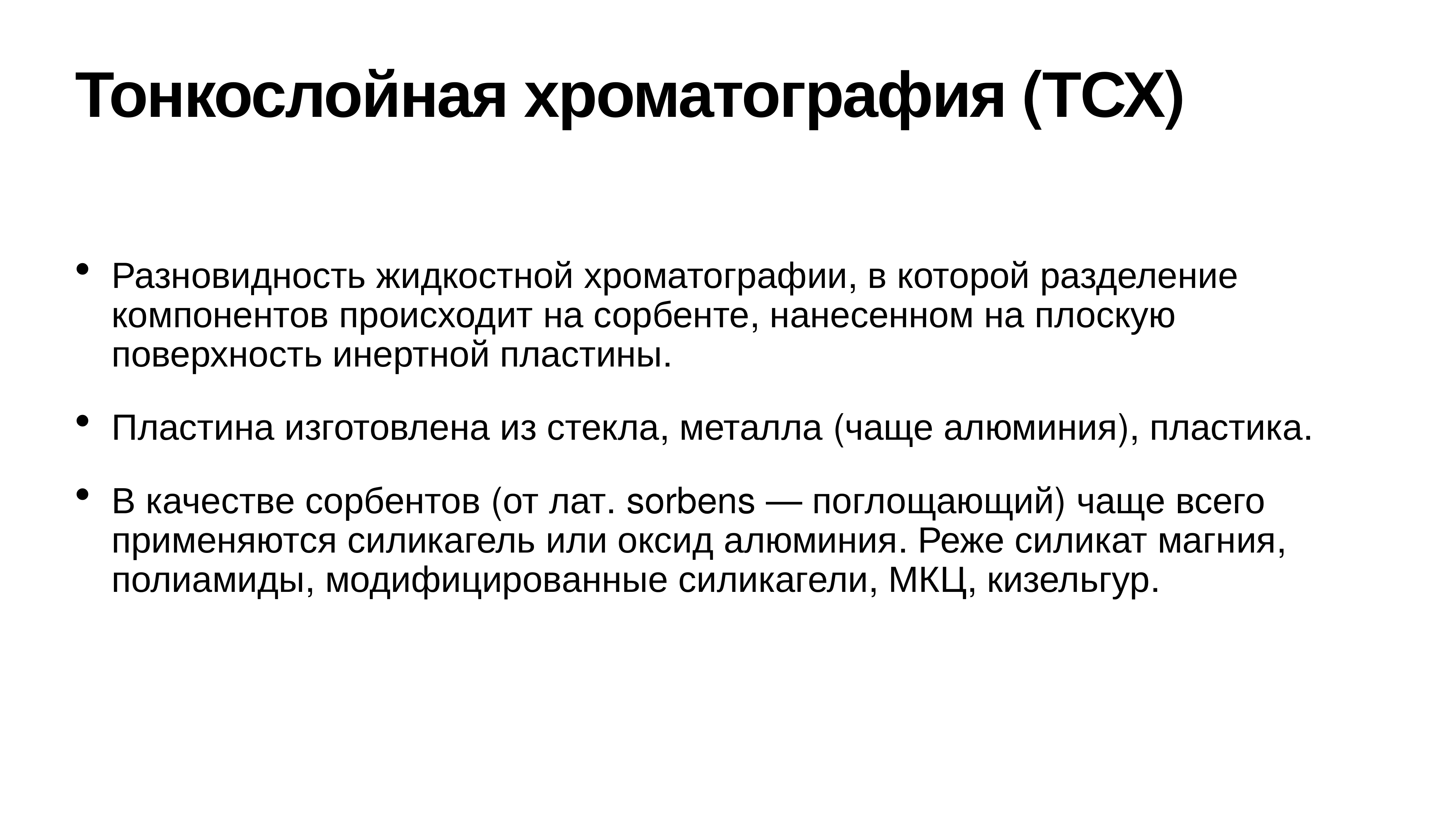

# Тонкослойная хроматография (ТСХ)
Разновидность жидкостной хроматографии, в которой разделение компонентов происходит на сорбенте, нанесенном на плоскую поверхность инертной пластины.
Пластина изготовлена из стекла, металла (чаще алюминия), пластика.
В качестве сорбентов (от лат. sorbens — поглощающий) чаще всего применяются силикагель или оксид алюминия. Реже силикат магния, полиамиды, модифицированные силикагели, МКЦ, кизельгур.